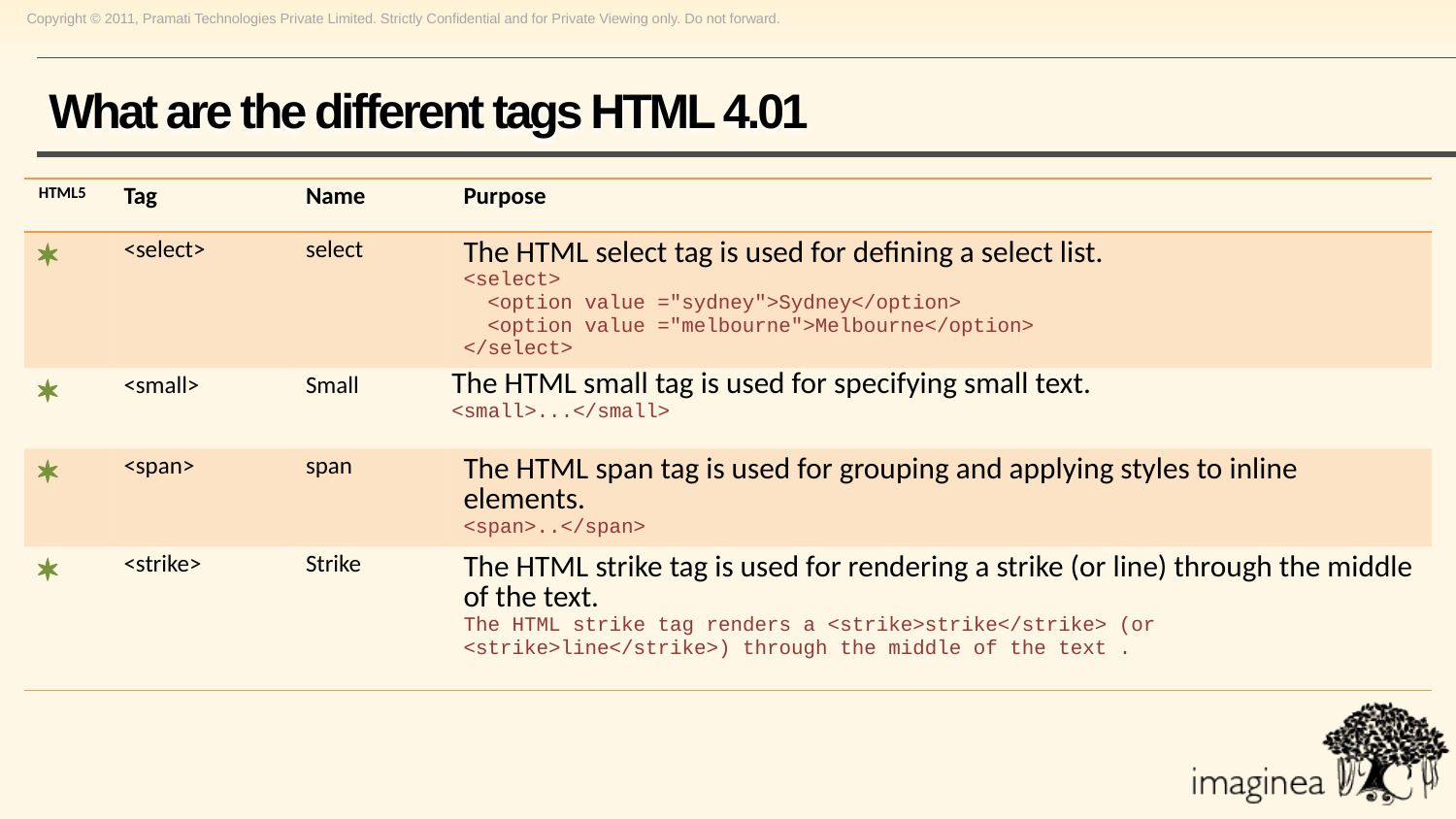

# What are the different tags HTML 4.01
| HTML5 | Tag | Name | Purpose |
| --- | --- | --- | --- |
| ∗ | <select> | select | The HTML select tag is used for defining a select list. <select> <option value ="sydney">Sydney</option> <option value ="melbourne">Melbourne</option> </select> |
| ∗ | <small> | Small | The HTML small tag is used for specifying small text. <small>...</small> |
| ∗ | <span> | span | The HTML span tag is used for grouping and applying styles to inline elements. <span>..</span> |
| ∗ | <strike> | Strike | The HTML strike tag is used for rendering a strike (or line) through the middle of the text. The HTML strike tag renders a <strike>strike</strike> (or <strike>line</strike>) through the middle of the text . |